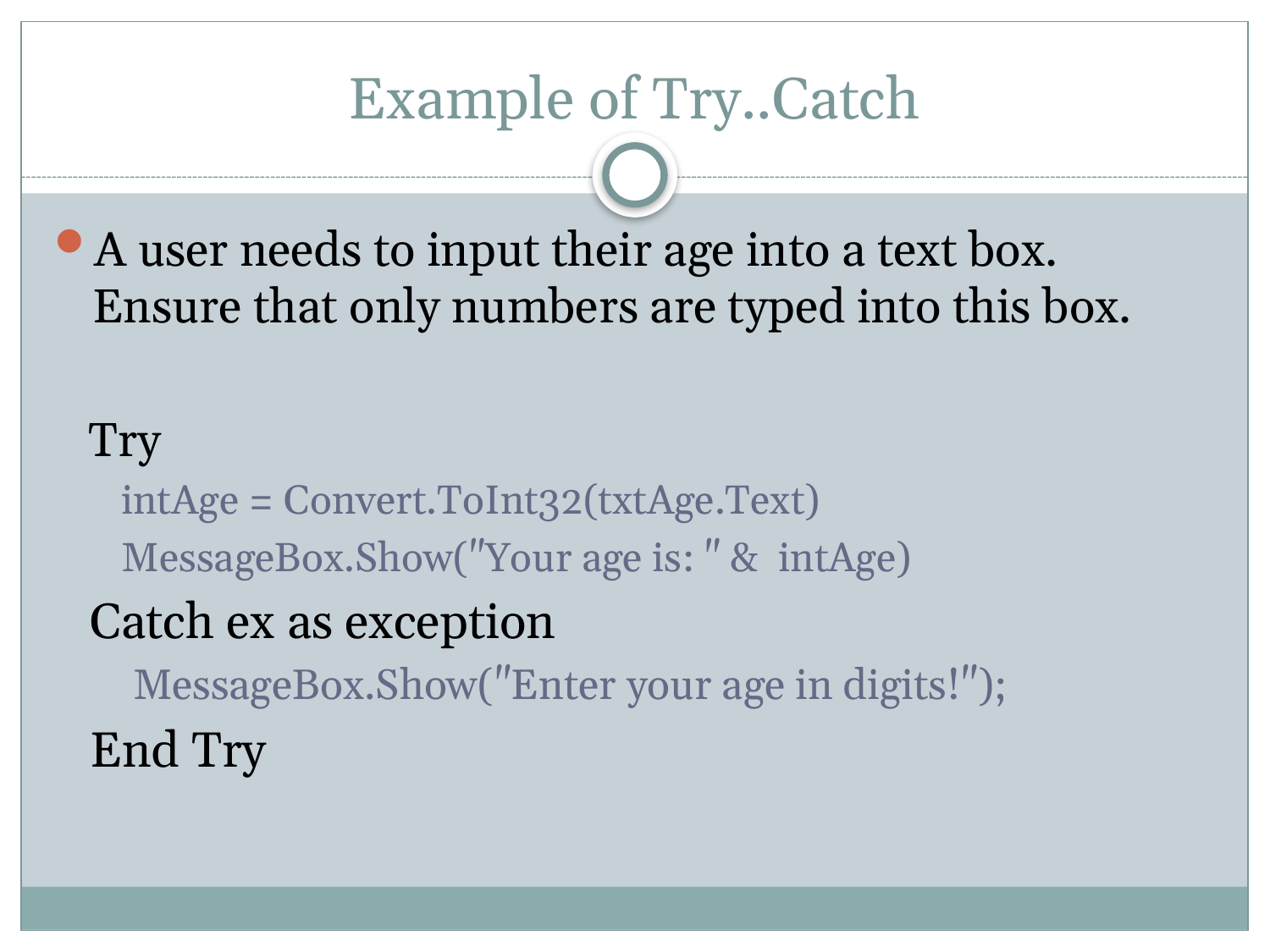

# Example of Try..Catch
A user needs to input their age into a text box. Ensure that only numbers are typed into this box.

   Try
   intAge = Convert.ToInt32(txtAge.Text)
   MessageBox.Show("Your age is: " &  intAge)
   Catch ex as exception
    MessageBox.Show("Enter your age in digits!");
   End Try